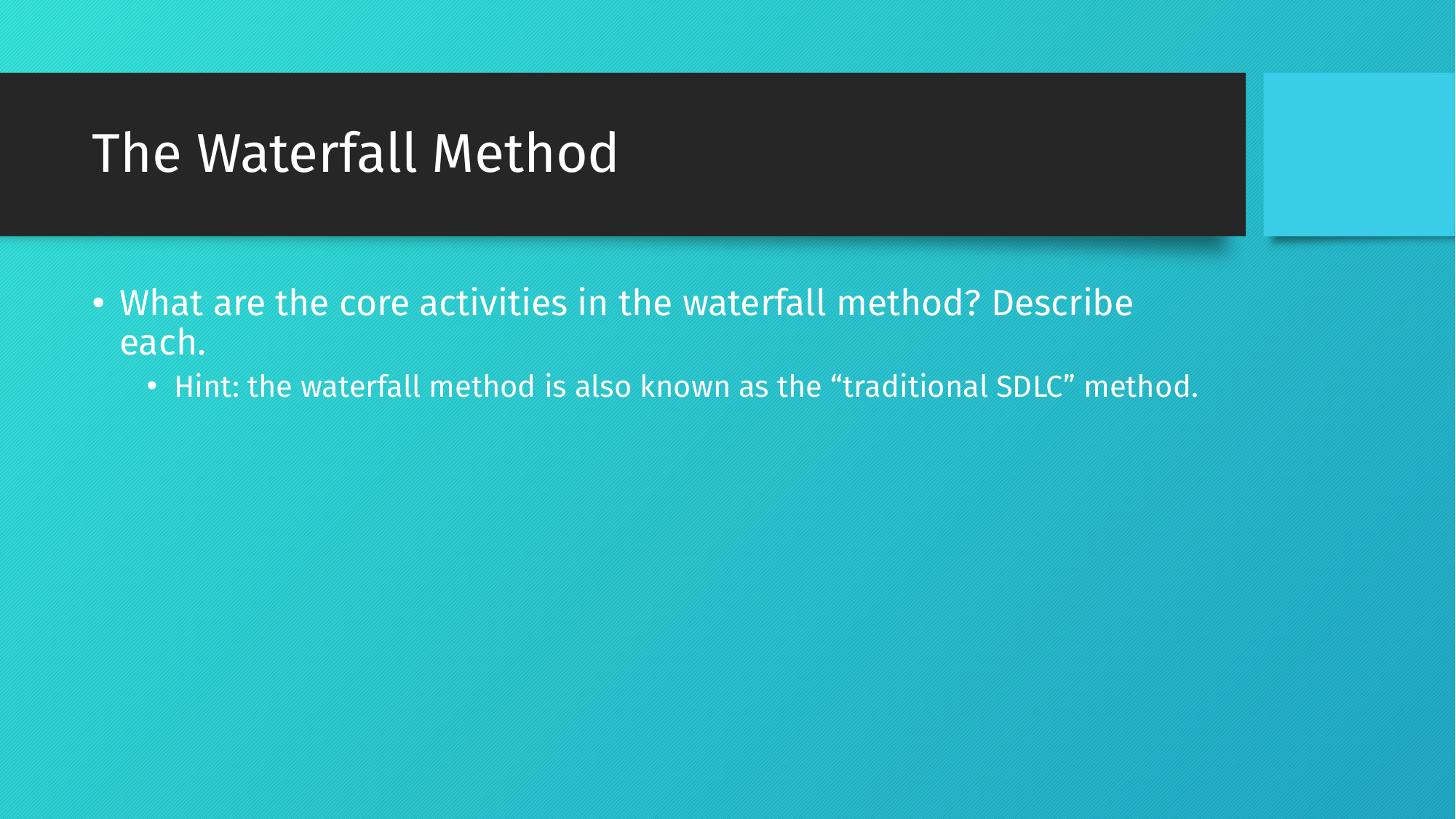

# The Waterfall Method
What are the core activities in the waterfall method? Describe each.
Hint: the waterfall method is also known as the “traditional SDLC” method.